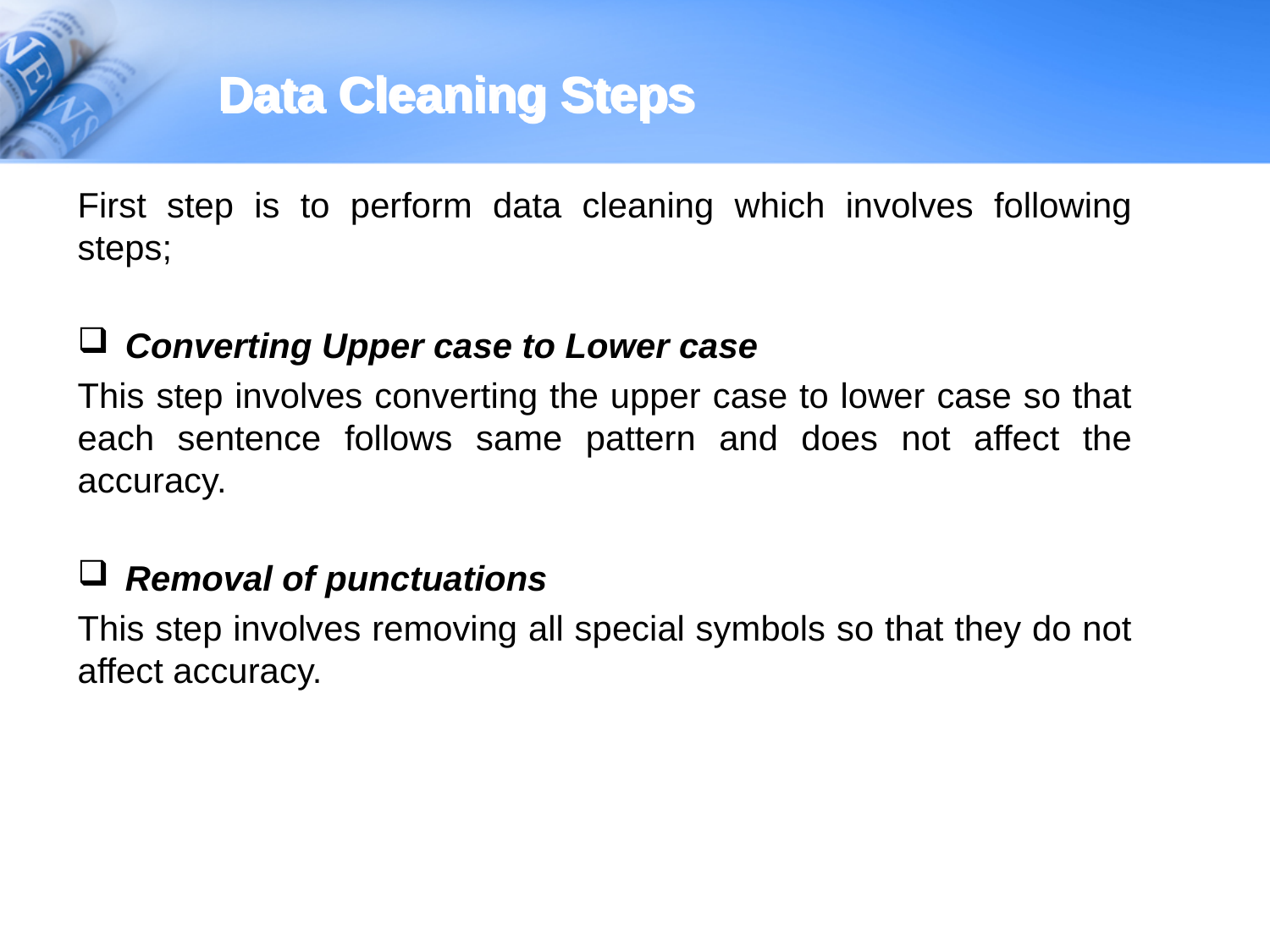

# Data Cleaning Steps
First step is to perform data cleaning which involves following steps;

Converting Upper case to Lower case
This step involves converting the upper case to lower case so that each sentence follows same pattern and does not affect the accuracy.

Removal of punctuations
This step involves removing all special symbols so that they do not affect accuracy.